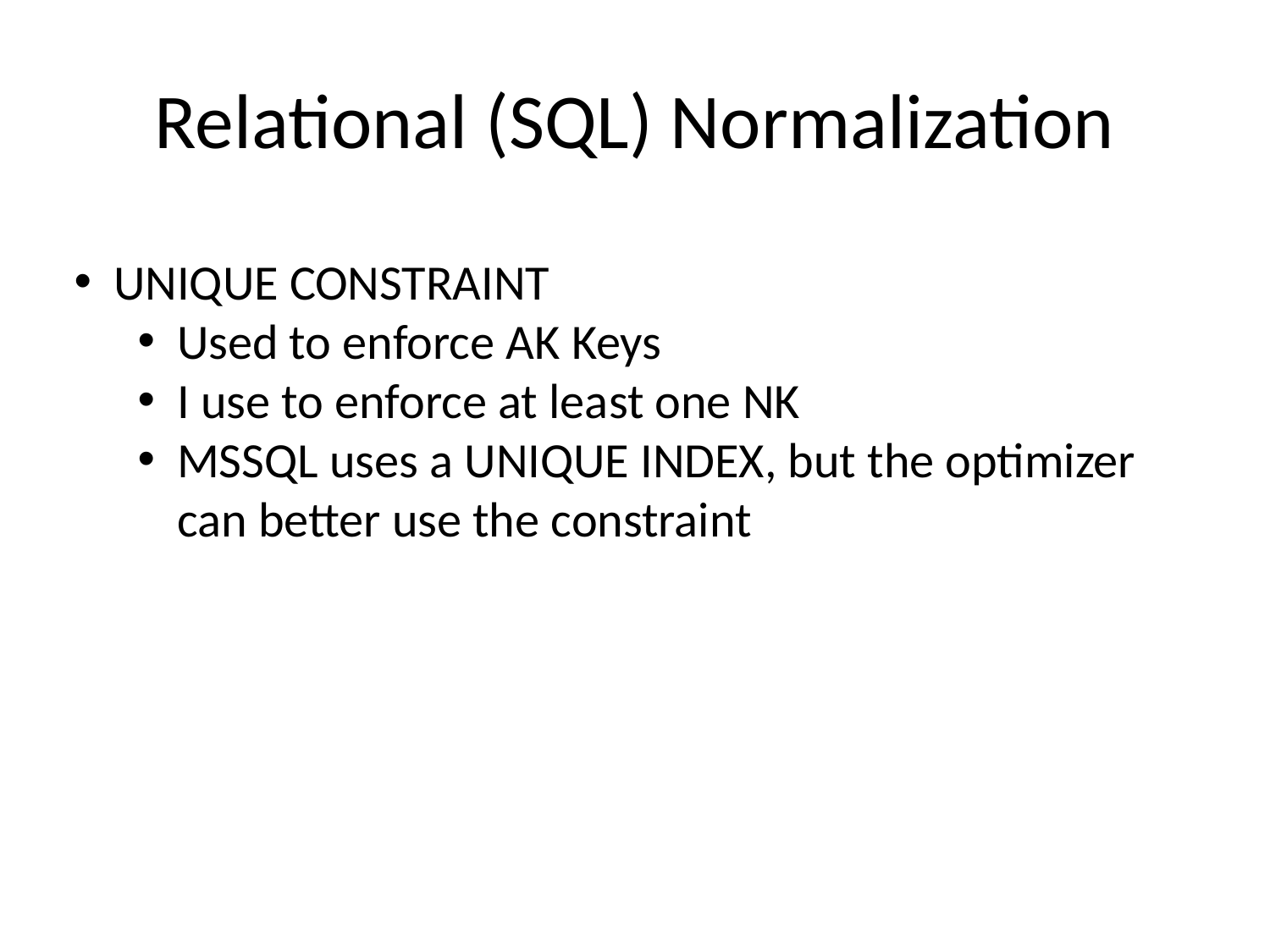

# Relational (SQL) Normalization
UNIQUE CONSTRAINT
Used to enforce AK Keys
I use to enforce at least one NK
MSSQL uses a UNIQUE INDEX, but the optimizer can better use the constraint